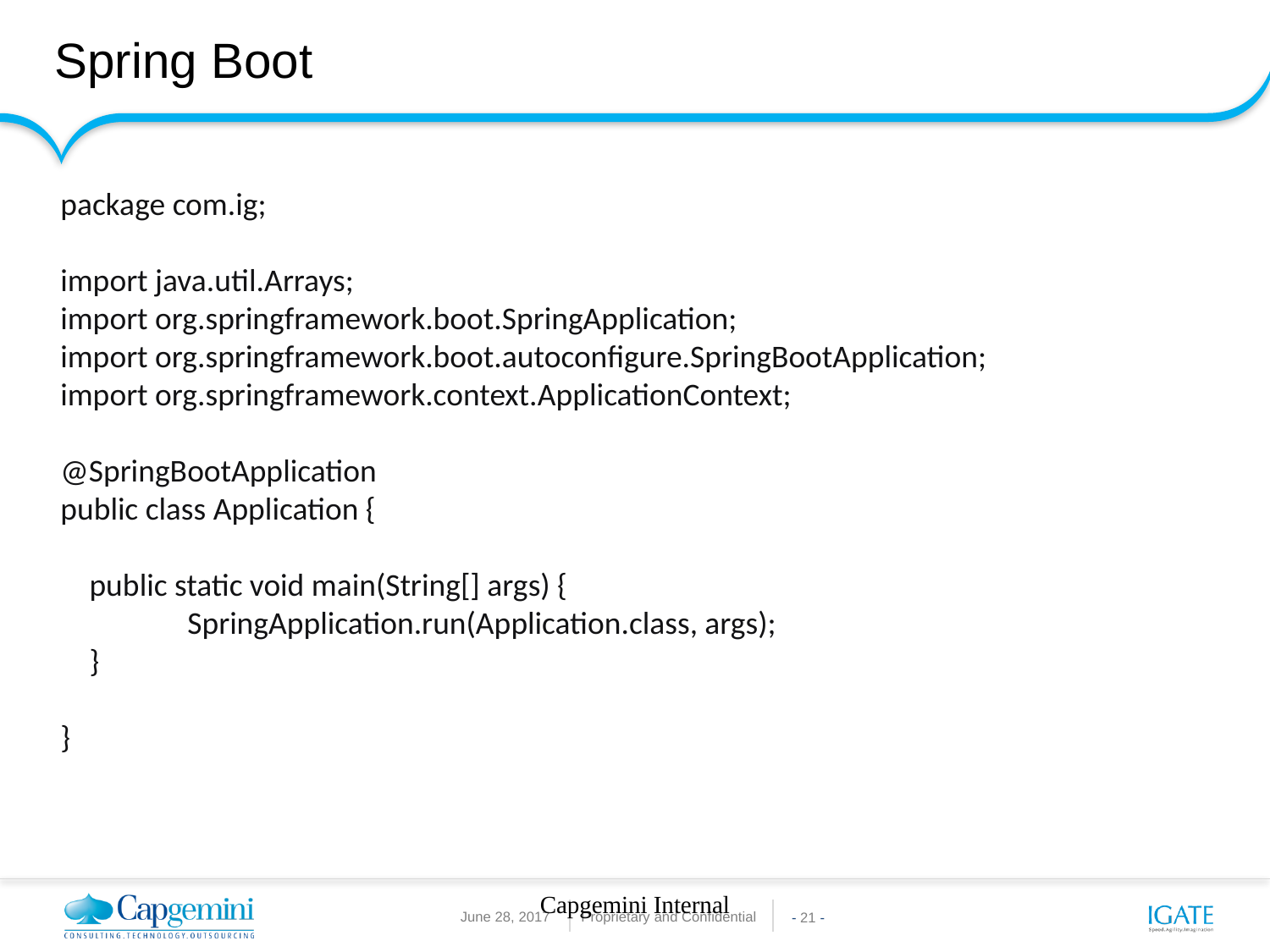

Spring Boot
package com.ig;

import java.util.Arrays;
import org.springframework.boot.SpringApplication;
import org.springframework.boot.autoconfigure.SpringBootApplication;
import org.springframework.context.ApplicationContext;

@SpringBootApplication
public class Application {

    public static void main(String[] args) {
	SpringApplication.run(Application.class, args);
    }

}
Capgemini Internal